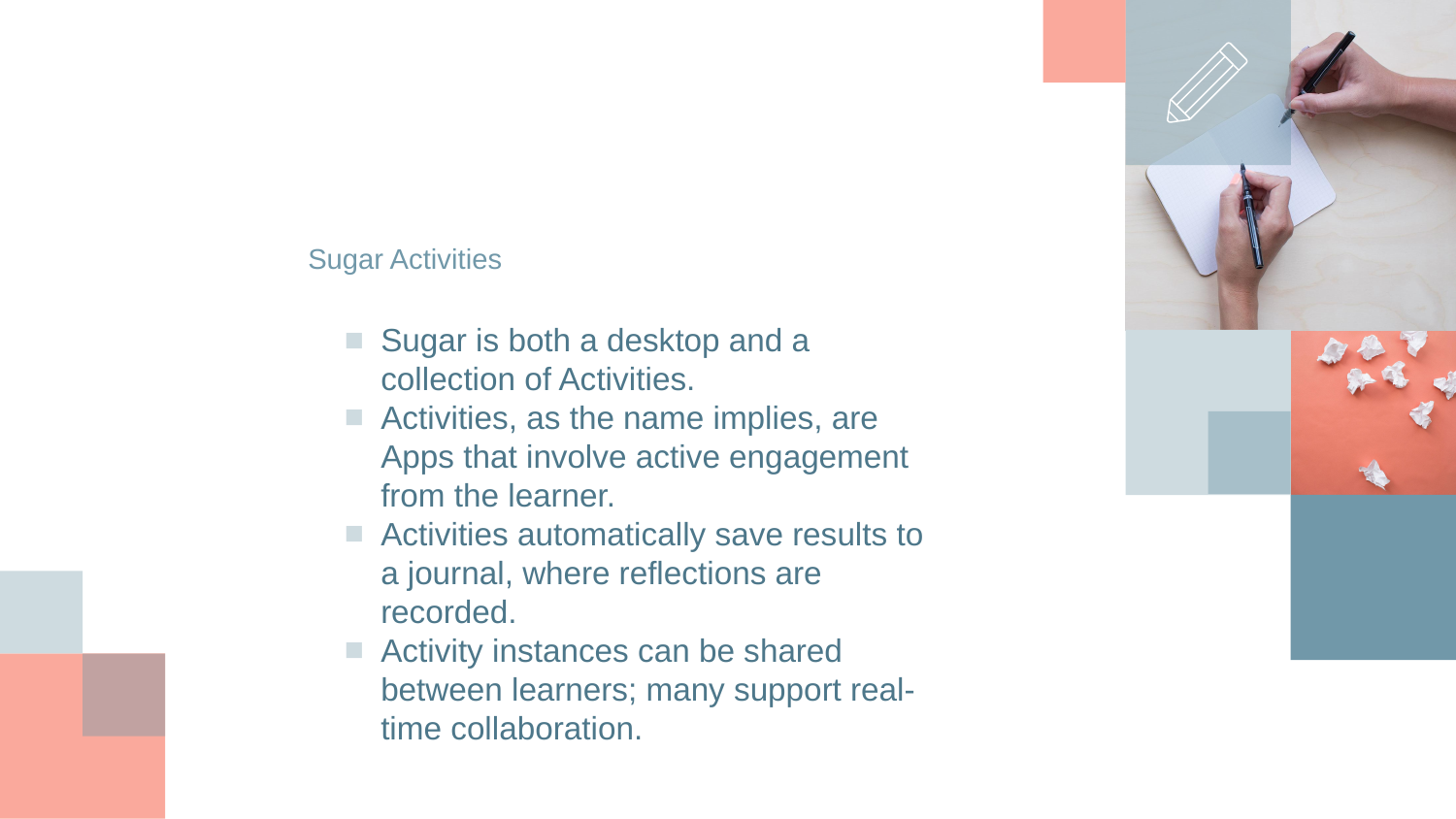

# Sugar Activities
Sugar is both a desktop and a collection of Activities.
Activities, as the name implies, are Apps that involve active engagement from the learner.
Activities automatically save results to a journal, where reflections are recorded.
Activity instances can be shared between learners; many support real-time collaboration.